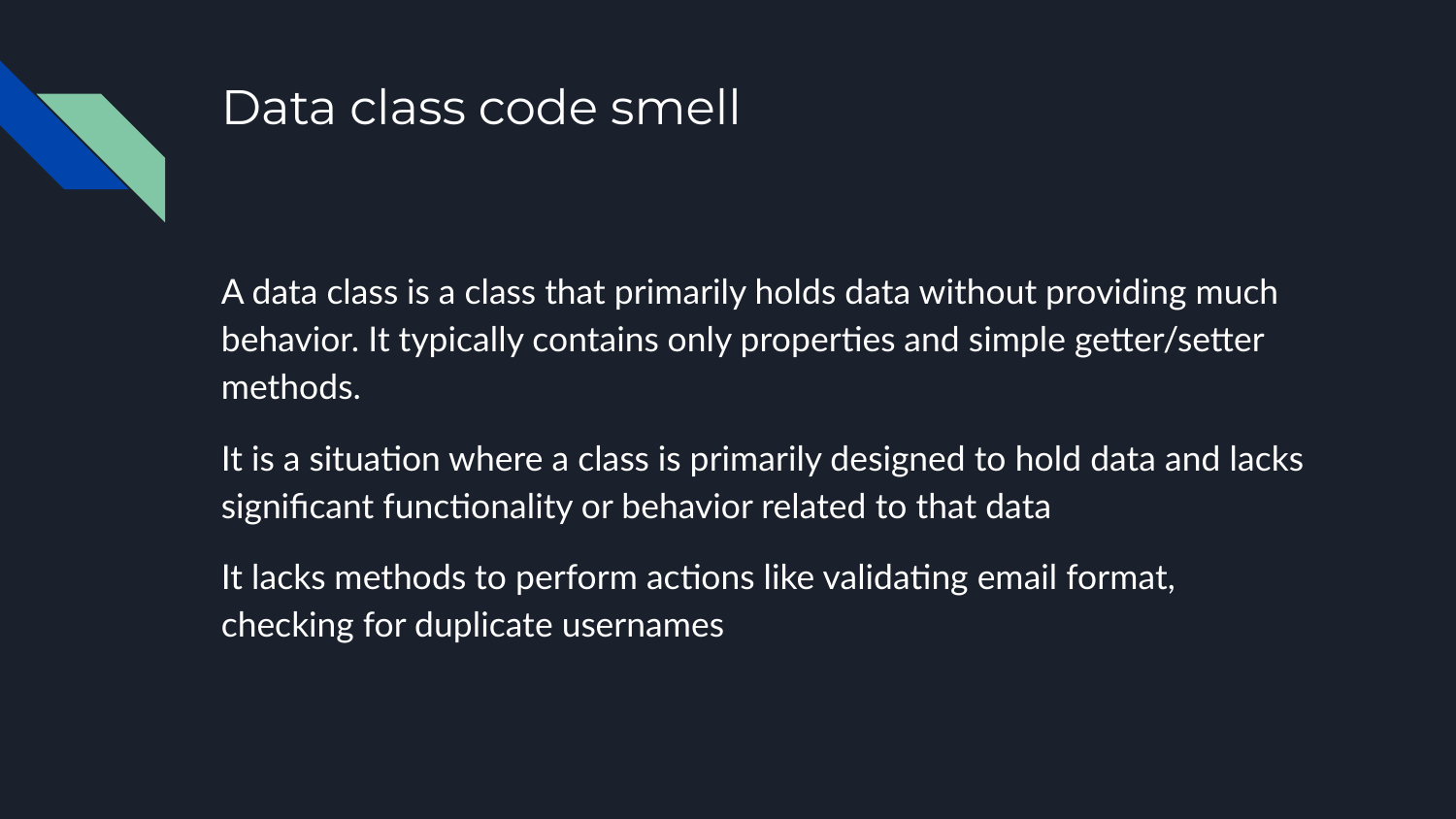

# Data class code smell
A data class is a class that primarily holds data without providing much behavior. It typically contains only properties and simple getter/setter methods.
It is a situation where a class is primarily designed to hold data and lacks significant functionality or behavior related to that data
It lacks methods to perform actions like validating email format, checking for duplicate usernames